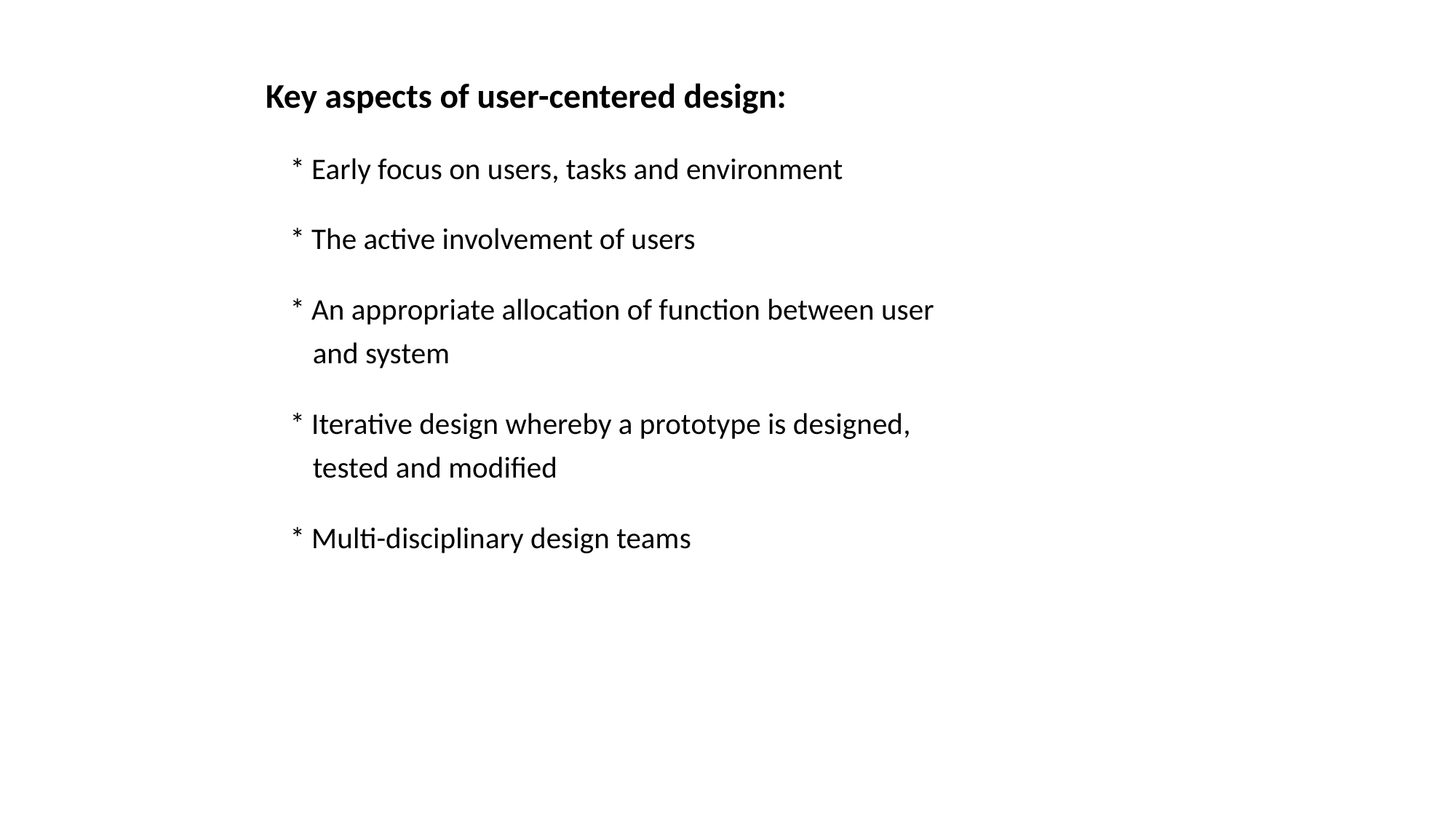

Key aspects of user-centered design:

	* Early focus on users, tasks and environment

	* The active involvement of users

	* An appropriate allocation of function between user
       and system

	* Iterative design whereby a prototype is designed,
       tested and modified

	* Multi-disciplinary design teams